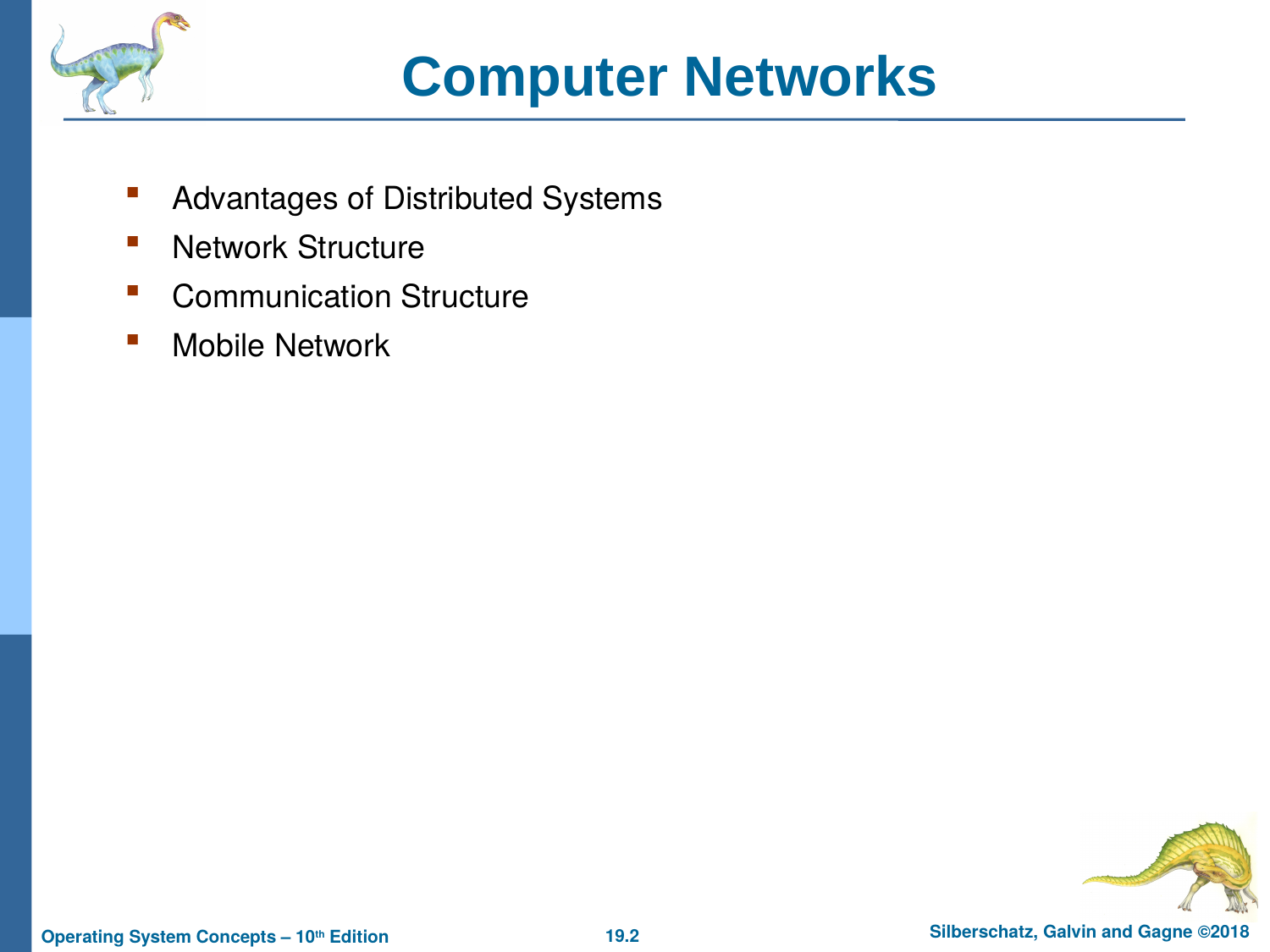

# Computer Networks
Advantages of Distributed Systems
Network Structure
Communication Structure
Mobile Network